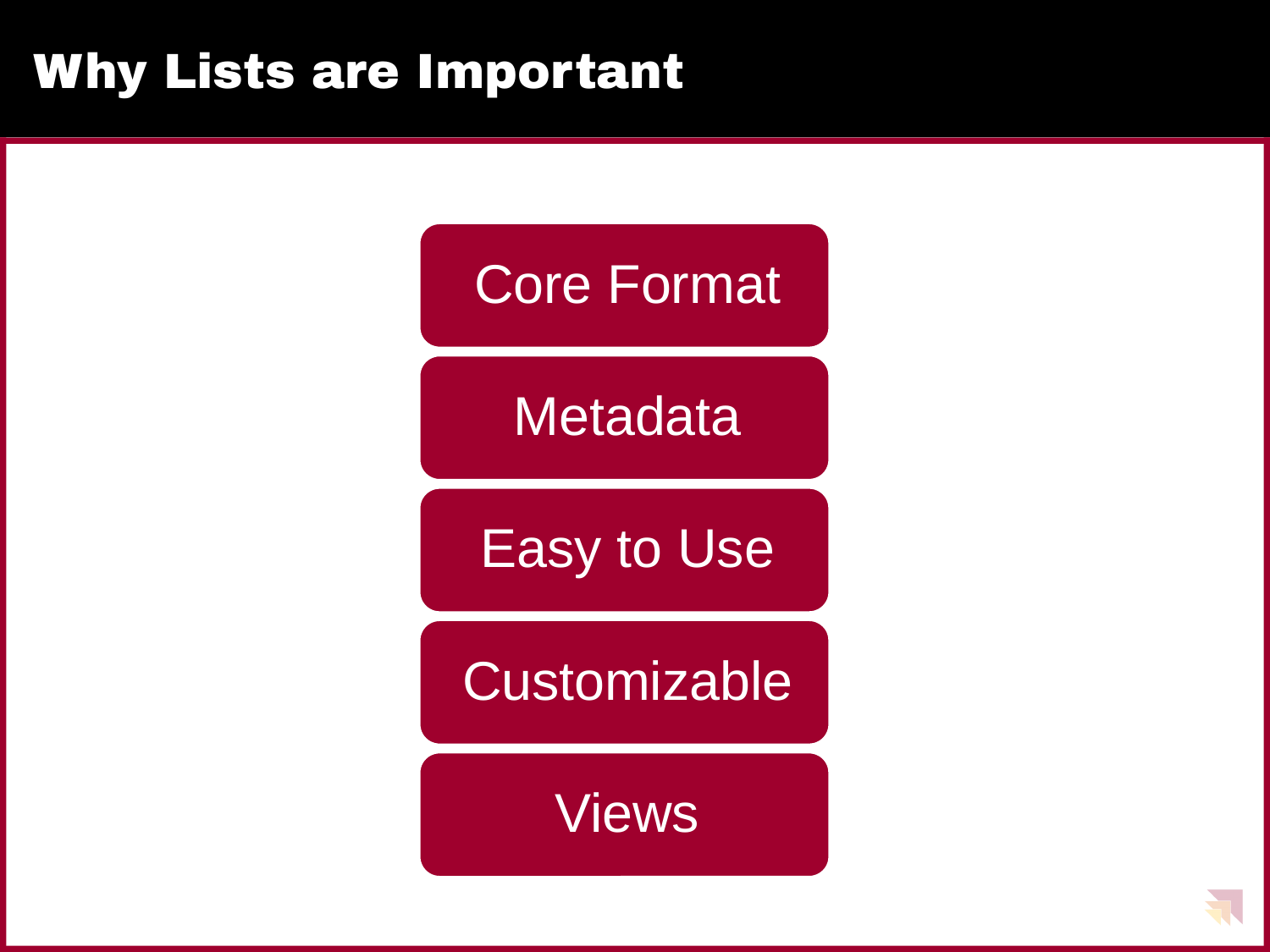

# Why Lists are Important
Core Format
Metadata
Easy to Use
Customizable
Views